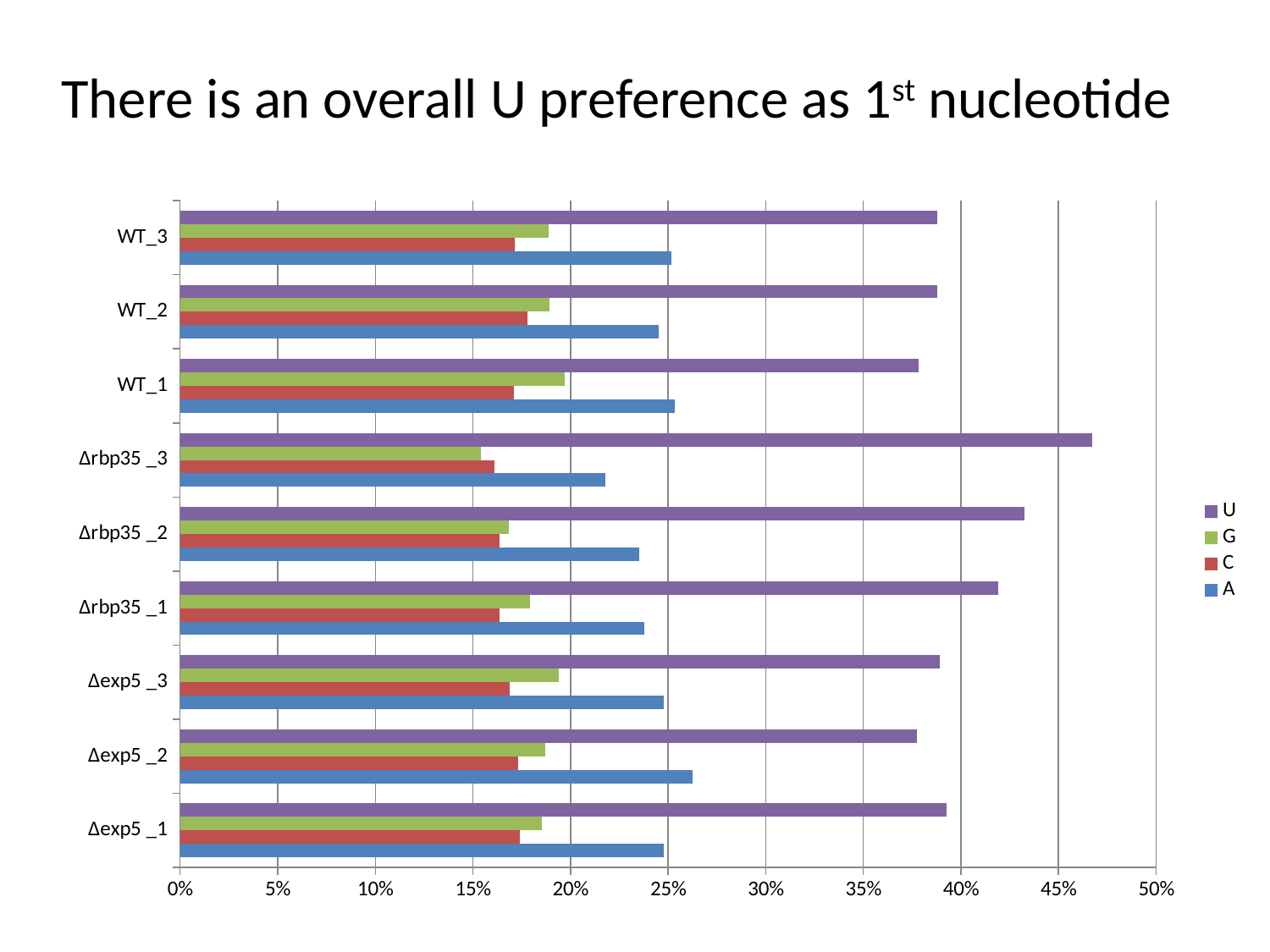

# There is an overall U preference as 1st nucleotide

### Chart

| Category | A | C | G | U |
|---|---|---|---|---|
| ∆exp5 _1 | 0.247781291341061 | 0.17402170759175564 | 0.1854789292757415 | 0.39271807179144186 |
| ∆exp5 _2 | 0.262478521606931 | 0.17323182776507995 | 0.18691188355349764 | 0.37737776707449144 |
| ∆exp5 _3 | 0.24800354388882936 | 0.16886977416009985 | 0.19382868285968283 | 0.38929799909138796 |
| ∆rbp35 _1 | 0.23774782327992036 | 0.16384021843419624 | 0.17934962921781547 | 0.4190623290680679 |
| ∆rbp35 _2 | 0.23511987639213988 | 0.16371994736163734 | 0.16851118406082372 | 0.43264899218539904 |
| ∆rbp35 _3 | 0.21804719343389017 | 0.16087161225976182 | 0.15398073290299769 | 0.4671004614033503 |
| WT_1 | 0.25347989819722033 | 0.17081246721354257 | 0.19714778830188046 | 0.37855984628735667 |
| WT_2 | 0.24521964962752682 | 0.1777749728504201 | 0.1890986101320327 | 0.3879067673900204 |
| WT_3 | 0.2516099538003701 | 0.17164708347436455 | 0.18874519578063895 | 0.3879977669446264 |